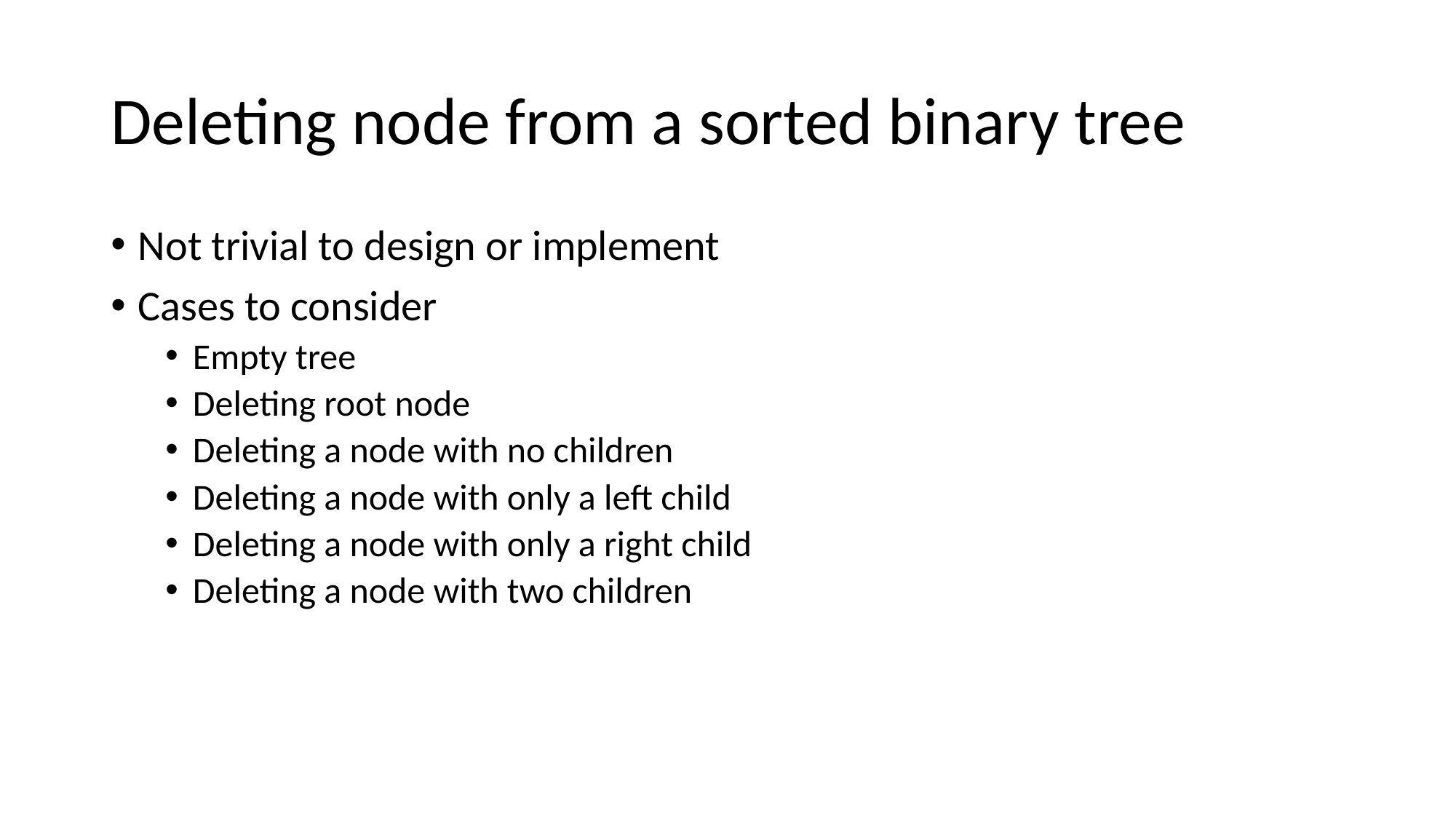

# Deleting node from a sorted binary tree
Not trivial to design or implement
Cases to consider
Empty tree
Deleting root node
Deleting a node with no children
Deleting a node with only a left child
Deleting a node with only a right child
Deleting a node with two children